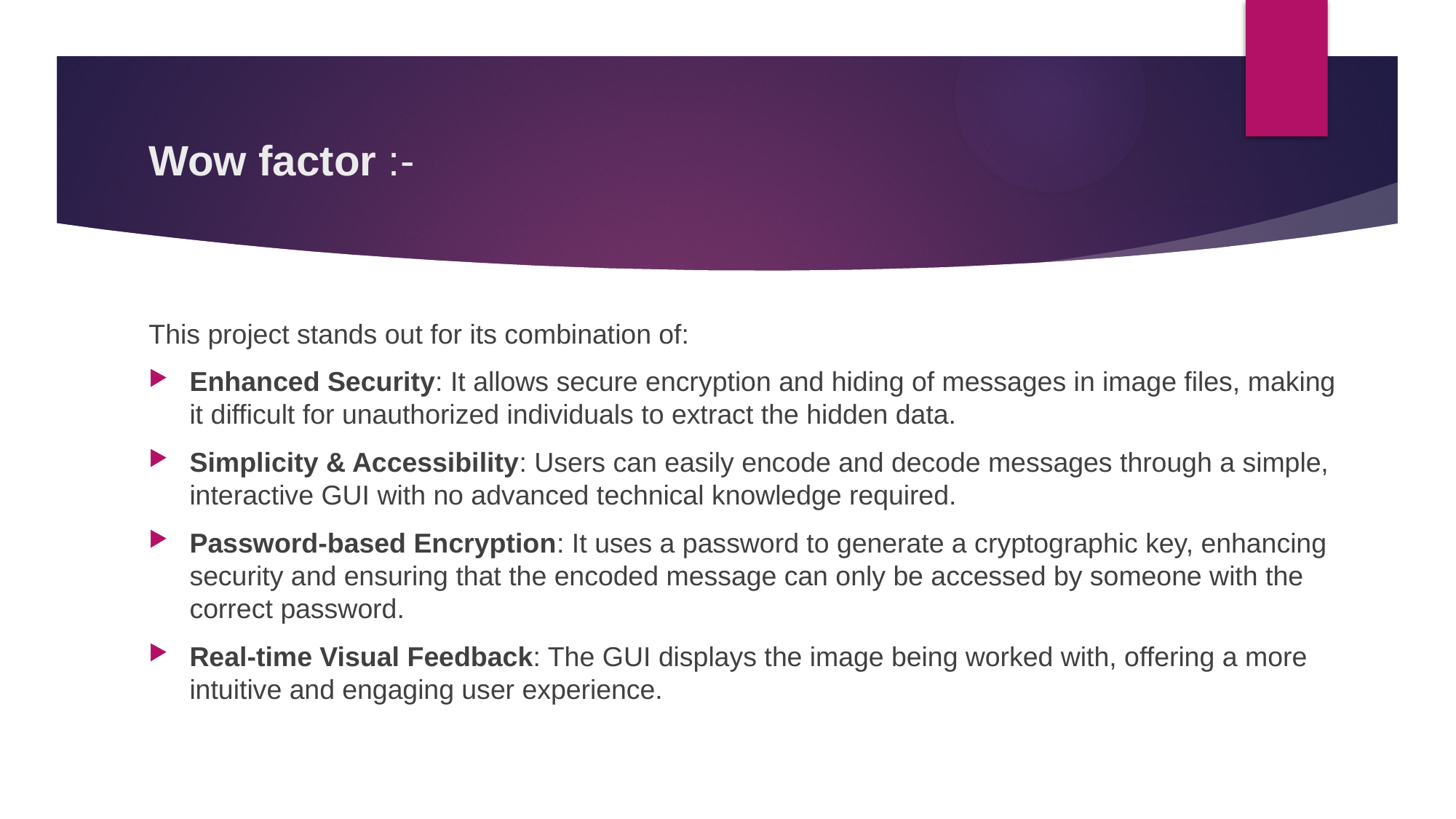

# Wow factor :-
This project stands out for its combination of:
Enhanced Security: It allows secure encryption and hiding of messages in image files, making it difficult for unauthorized individuals to extract the hidden data.
Simplicity & Accessibility: Users can easily encode and decode messages through a simple, interactive GUI with no advanced technical knowledge required.
Password-based Encryption: It uses a password to generate a cryptographic key, enhancing security and ensuring that the encoded message can only be accessed by someone with the correct password.
Real-time Visual Feedback: The GUI displays the image being worked with, offering a more intuitive and engaging user experience.